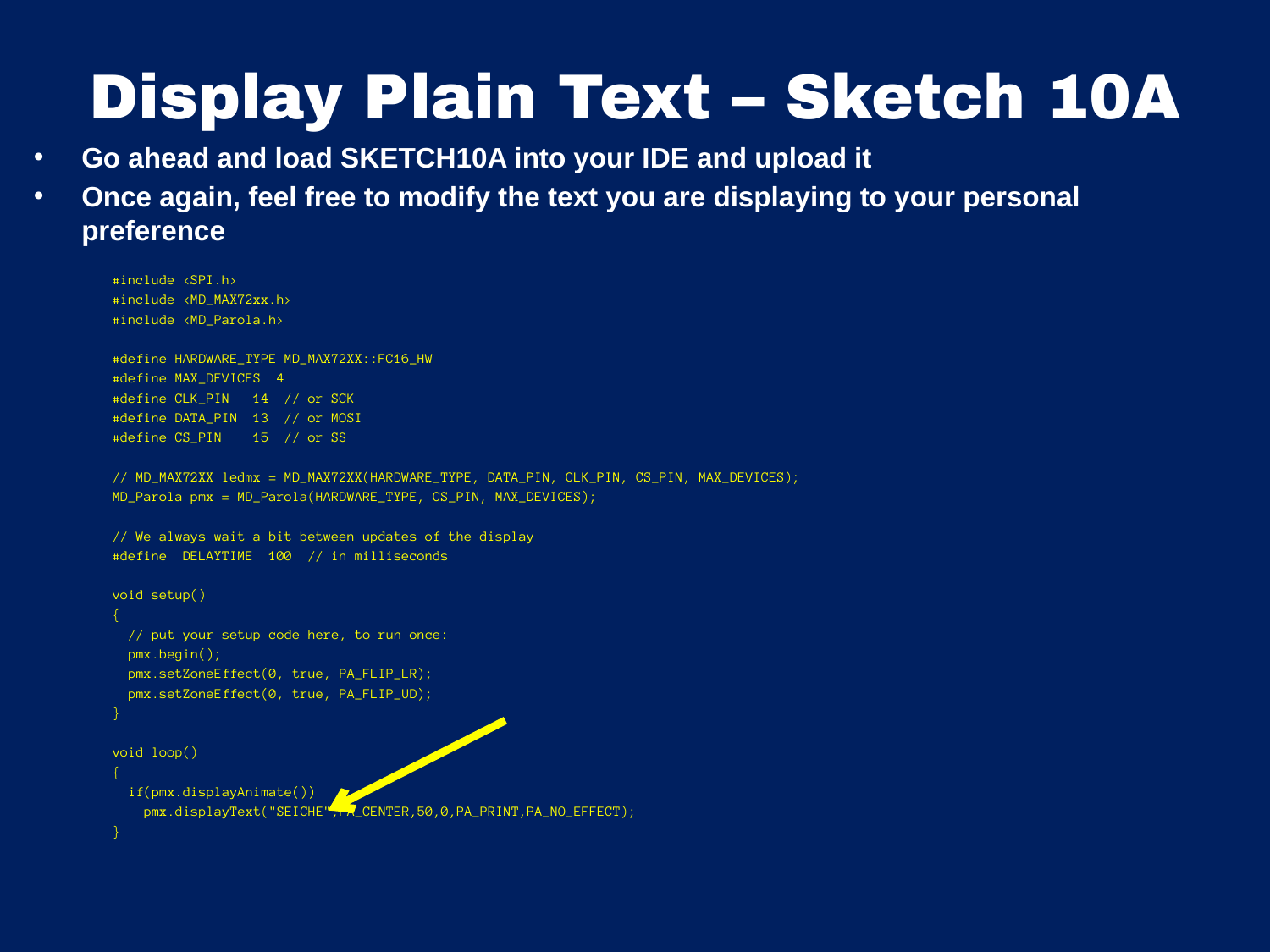

# Display Plain Text – Sketch 10A
Go ahead and load SKETCH10A into your IDE and upload it
Once again, feel free to modify the text you are displaying to your personal preference
#include <SPI.h>
#include <MD_MAX72xx.h>
#include <MD_Parola.h>

#define HARDWARE_TYPE MD_MAX72XX::FC16_HW
#define MAX_DEVICES  4
#define CLK_PIN   14  // or SCK
#define DATA_PIN  13  // or MOSI
#define CS_PIN    15  // or SS

// MD_MAX72XX ledmx = MD_MAX72XX(HARDWARE_TYPE, DATA_PIN, CLK_PIN, CS_PIN, MAX_DEVICES);
MD_Parola pmx = MD_Parola(HARDWARE_TYPE, CS_PIN, MAX_DEVICES);

// We always wait a bit between updates of the display
#define  DELAYTIME  100  // in milliseconds

void setup()
{
  // put your setup code here, to run once:
  pmx.begin();
  pmx.setZoneEffect(0, true, PA_FLIP_LR);
  pmx.setZoneEffect(0, true, PA_FLIP_UD);
}

void loop()
{
  if(pmx.displayAnimate())
    pmx.displayText("SEICHE",PA_CENTER,50,0,PA_PRINT,PA_NO_EFFECT);
}